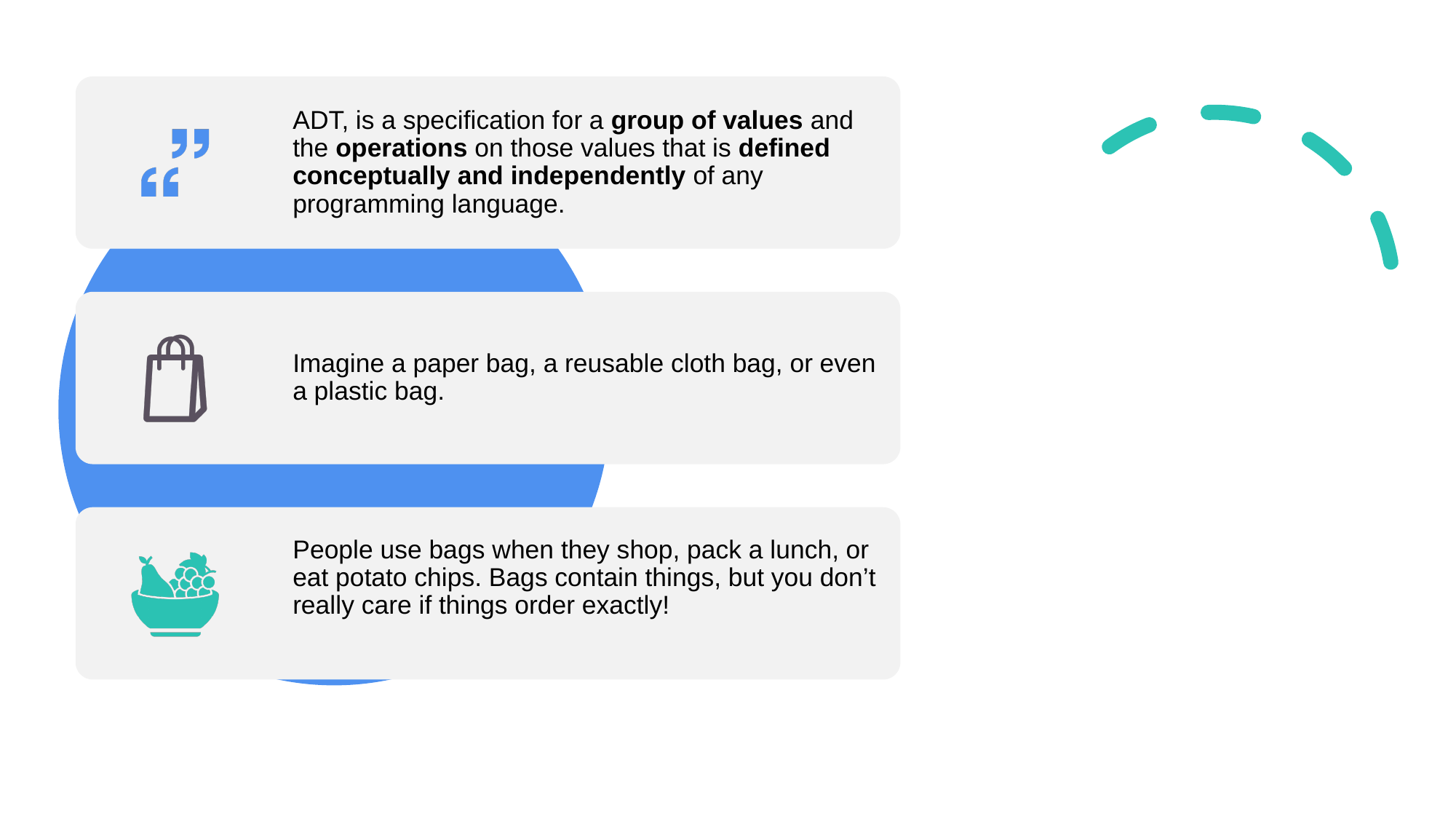

# ADT - Overview
ADT, is a specification for a group of values and the operations on those values that is defined conceptually and independently of any programming language.
Imagine a paper bag, a reusable cloth bag, or even a plastic bag.
People use bags when they shop, pack a lunch, or eat potato chips. Bags contain things, but you don’t really care if things order exactly!